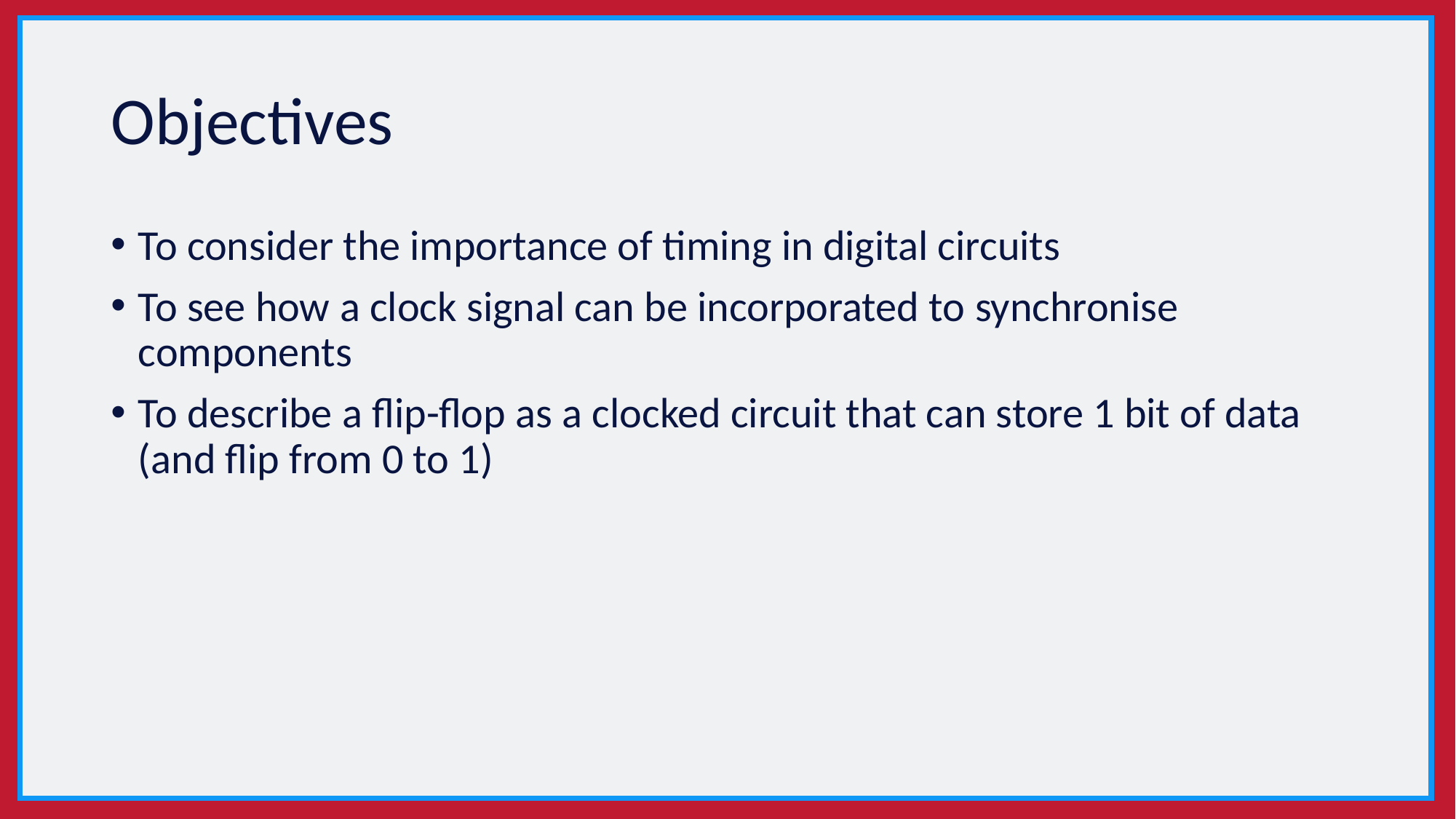

# Objectives
To consider the importance of timing in digital circuits
To see how a clock signal can be incorporated to synchronise components
To describe a flip-flop as a clocked circuit that can store 1 bit of data (and flip from 0 to 1)